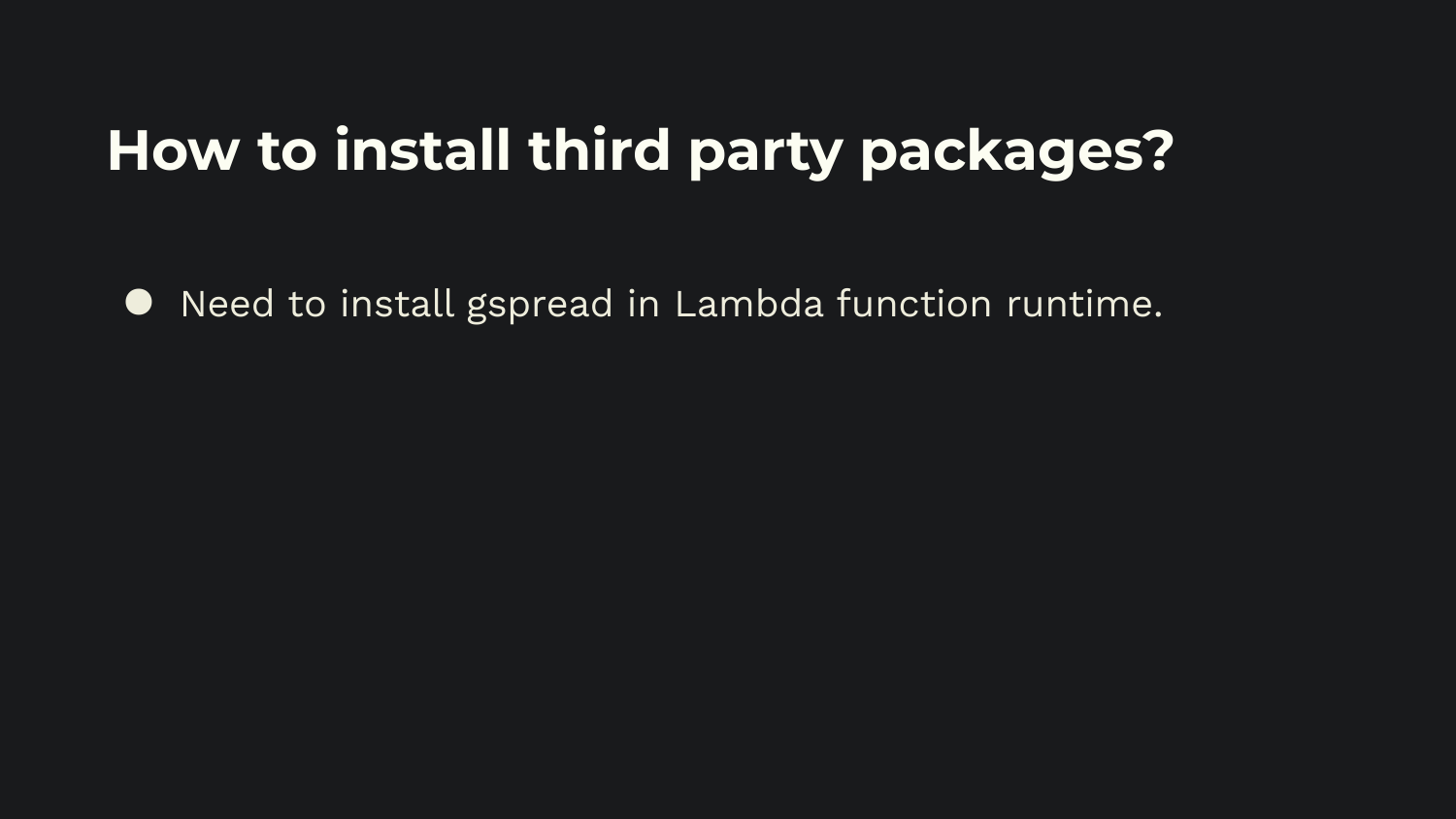

# How to install third party packages?
Need to install gspread in Lambda function runtime.